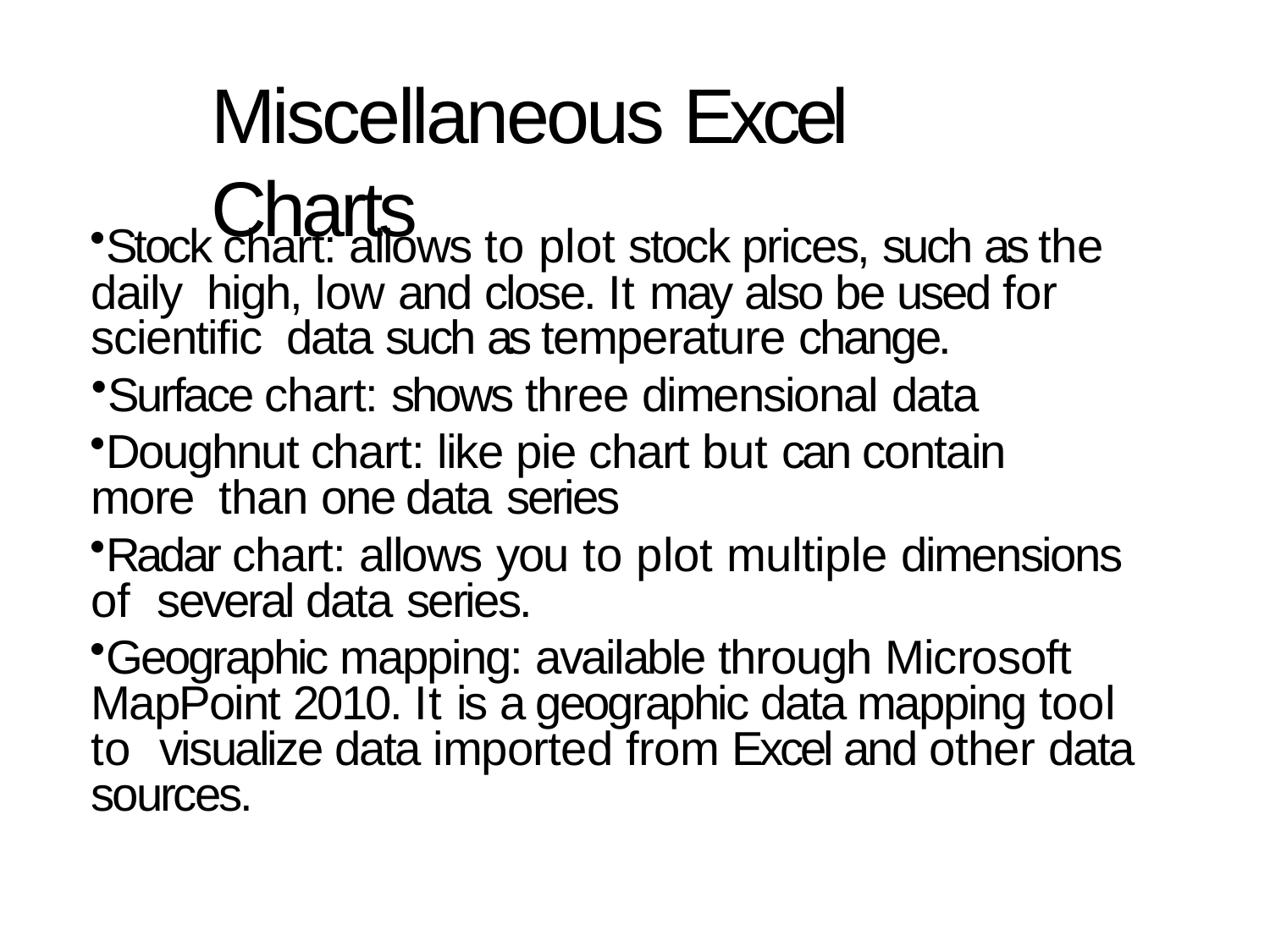

# Miscellaneous Excel Charts
Stock chart: allows to plot stock prices, such as the daily  high, low and close. It may also be used for scientific  data such as temperature change.
Surface chart: shows three dimensional data
Doughnut chart: like pie chart but can contain more  than one data series
Radar chart: allows you to plot multiple dimensions of  several data series.
Geographic mapping: available through Microsoft  MapPoint 2010. It is a geographic data mapping tool to  visualize data imported from Excel and other data  sources.